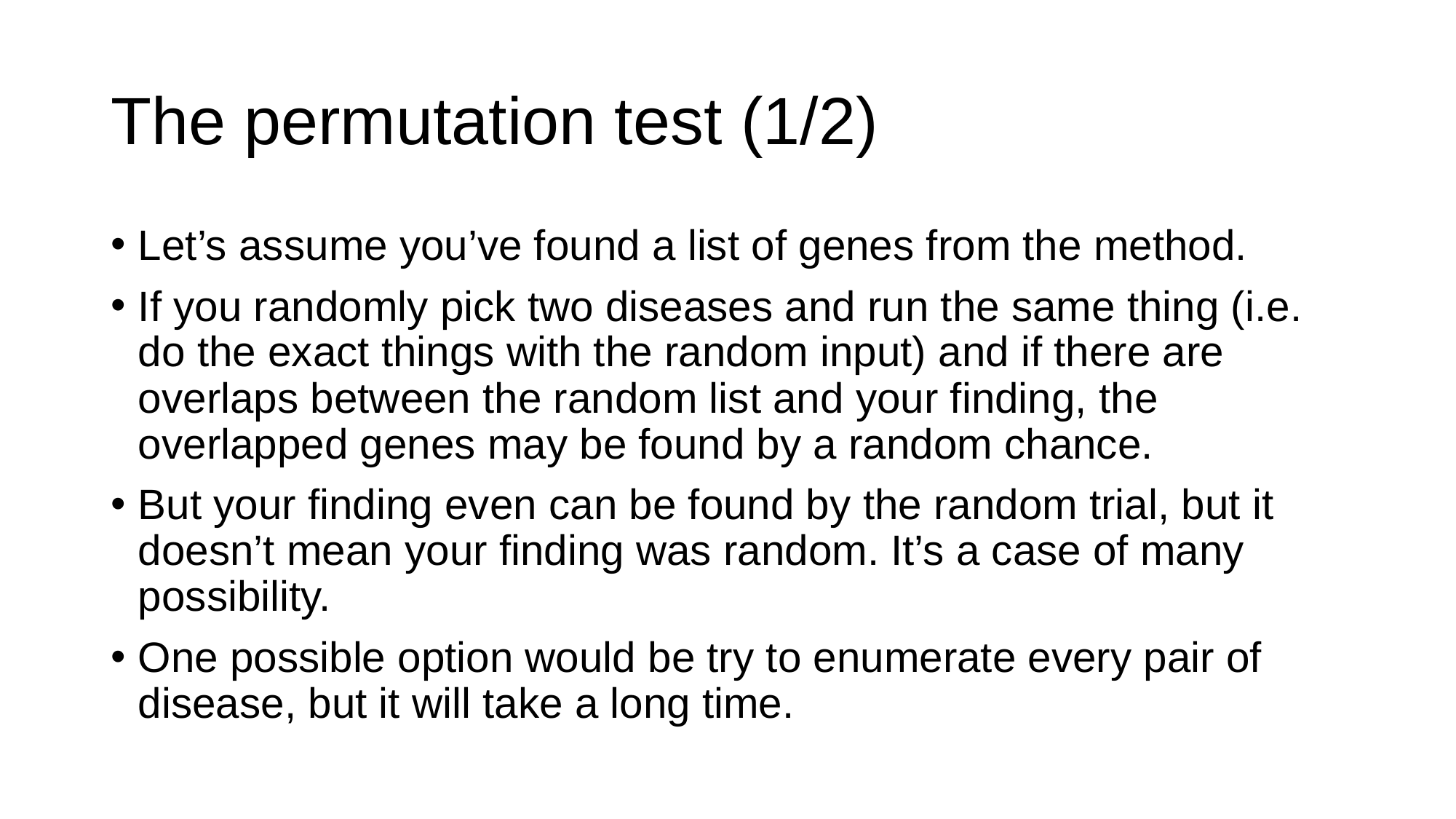

# The permutation test (1/2)
Let’s assume you’ve found a list of genes from the method.
If you randomly pick two diseases and run the same thing (i.e. do the exact things with the random input) and if there are overlaps between the random list and your finding, the overlapped genes may be found by a random chance.
But your finding even can be found by the random trial, but it doesn’t mean your finding was random. It’s a case of many possibility.
One possible option would be try to enumerate every pair of disease, but it will take a long time.